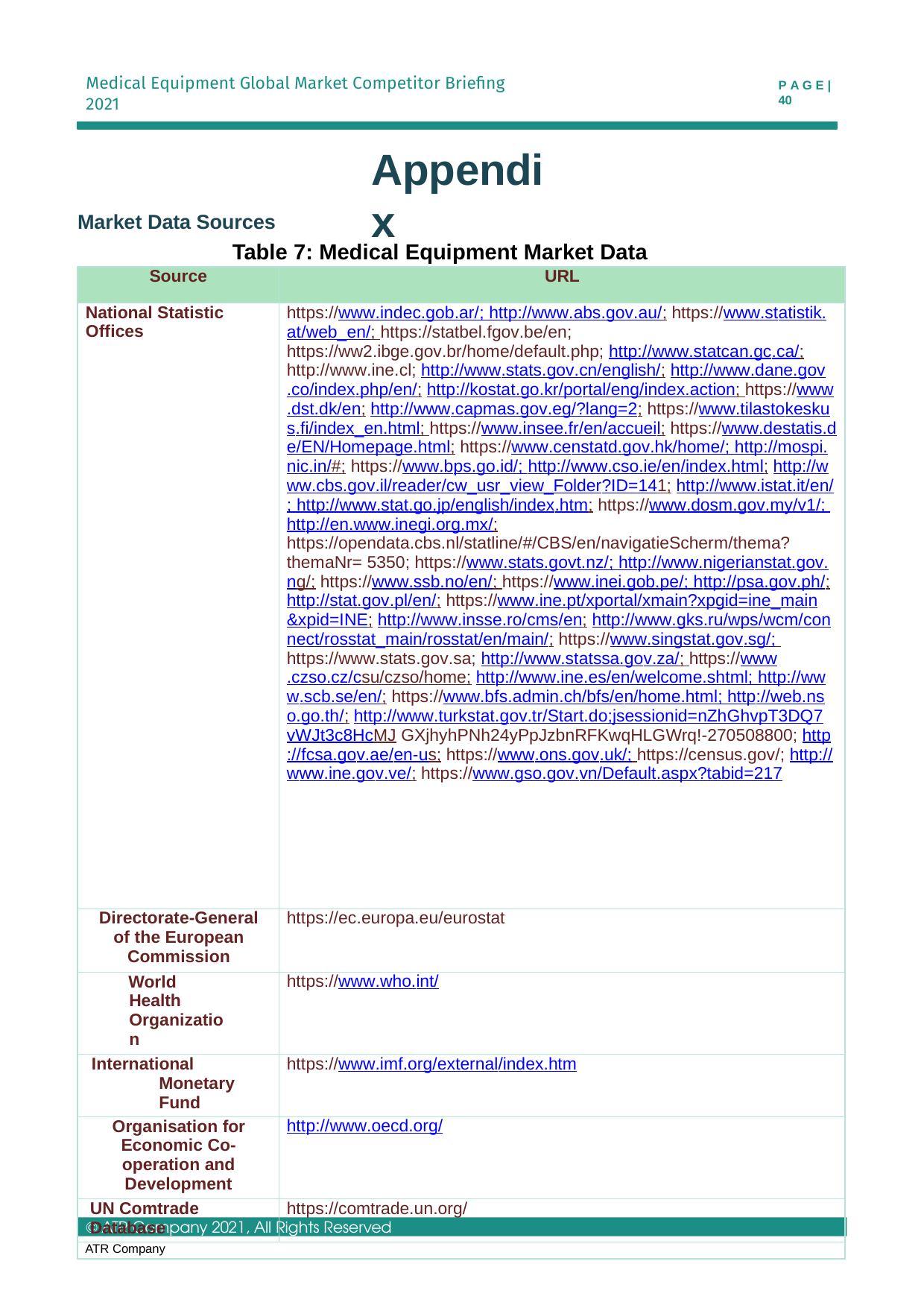

Medical Equipment Global Market Competitor Briefing 2021
P A G E | 40

Appendix
Market Data Sources
Table 7: Medical Equipment Market Data Sources
| Source | URL |
| --- | --- |
| National Statistic Offices | https://www.indec.gob.ar/; http://www.abs.gov.au/; https://www.statistik.at/web\_en/; https://statbel.fgov.be/en; https://ww2.ibge.gov.br/home/default.php; http://www.statcan.gc.ca/; http://www.ine.cl; http://www.stats.gov.cn/english/; http://www.dane.gov.co/index.php/en/; http://kostat.go.kr/portal/eng/index.action; https://www.dst.dk/en; http://www.capmas.gov.eg/?lang=2; https://www.tilastokeskus.fi/index\_en.html; https://www.insee.fr/en/accueil; https://www.destatis.de/EN/Homepage.html; https://www.censtatd.gov.hk/home/; http://mospi.nic.in/#; https://www.bps.go.id/; http://www.cso.ie/en/index.html; http://www.cbs.gov.il/reader/cw\_usr\_view\_Folder?ID=141; http://www.istat.it/en/; http://www.stat.go.jp/english/index.htm; https://www.dosm.gov.my/v1/; http://en.www.inegi.org.mx/; https://opendata.cbs.nl/statline/#/CBS/en/navigatieScherm/thema?themaNr= 5350; https://www.stats.govt.nz/; http://www.nigerianstat.gov.ng/; https://www.ssb.no/en/; https://www.inei.gob.pe/; http://psa.gov.ph/; http://stat.gov.pl/en/; https://www.ine.pt/xportal/xmain?xpgid=ine\_main&xpid=INE; http://www.insse.ro/cms/en; http://www.gks.ru/wps/wcm/connect/rosstat\_main/rosstat/en/main/; https://www.singstat.gov.sg/; https://www.stats.gov.sa; http://www.statssa.gov.za/; https://www.czso.cz/csu/czso/home; http://www.ine.es/en/welcome.shtml; http://www.scb.se/en/; https://www.bfs.admin.ch/bfs/en/home.html; http://web.nso.go.th/; http://www.turkstat.gov.tr/Start.do;jsessionid=nZhGhvpT3DQ7vWJt3c8HcMJ GXjhyhPNh24yPpJzbnRFKwqHLGWrq!-270508800; http://fcsa.gov.ae/en-us; https://www.ons.gov.uk/; https://census.gov/; http://www.ine.gov.ve/; https://www.gso.gov.vn/Default.aspx?tabid=217 |
| Directorate-General of the European Commission | https://ec.europa.eu/eurostat |
| World Health Organization | https://www.who.int/ |
| International Monetary Fund | https://www.imf.org/external/index.htm |
| Organisation for Economic Co-operation and Development | http://www.oecd.org/ |
| UN Comtrade Database | https://comtrade.un.org/ |
| ATR Company |  |
© ATR Company 2021, All Rights Reserved